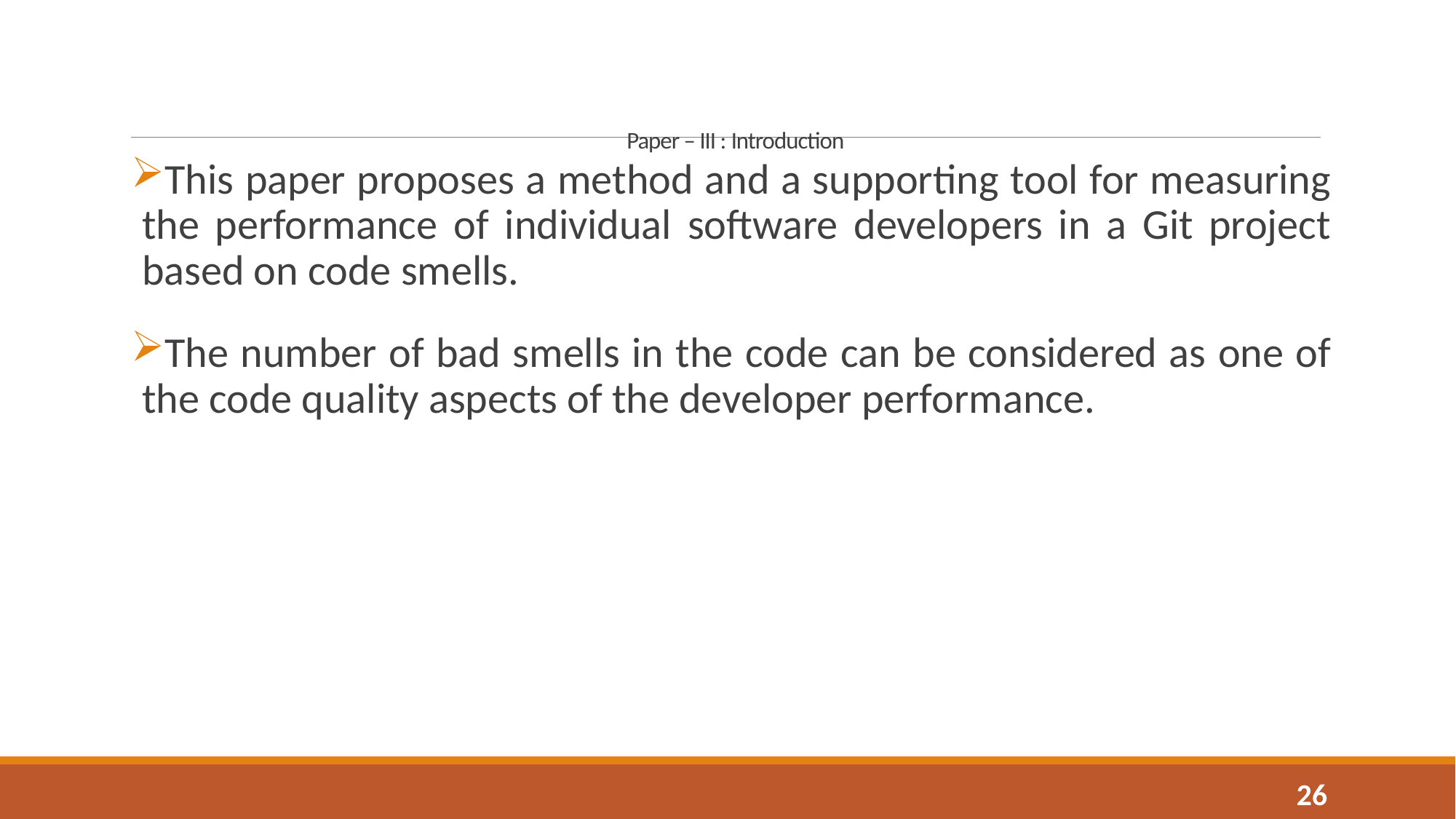

# Paper – III : Introduction
This paper proposes a method and a supporting tool for measuring the performance of individual software developers in a Git project based on code smells.
The number of bad smells in the code can be considered as one of the code quality aspects of the developer performance.

26